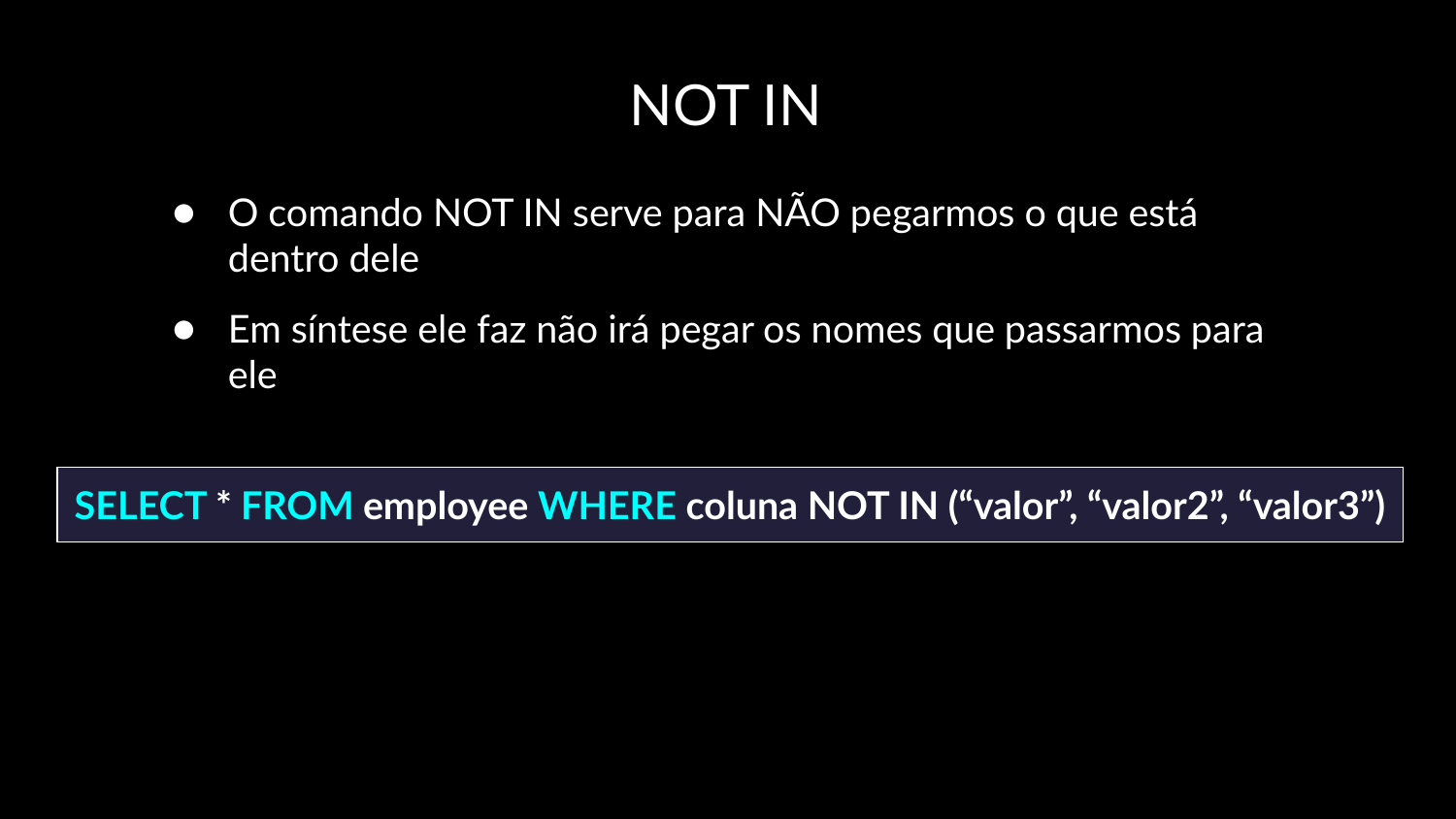

NOT IN
O comando NOT IN serve para NÃO pegarmos o que está dentro dele

Em síntese ele faz não irá pegar os nomes que passarmos para ele
SELECT * FROM employee WHERE coluna NOT IN (“valor”, “valor2”, “valor3”)